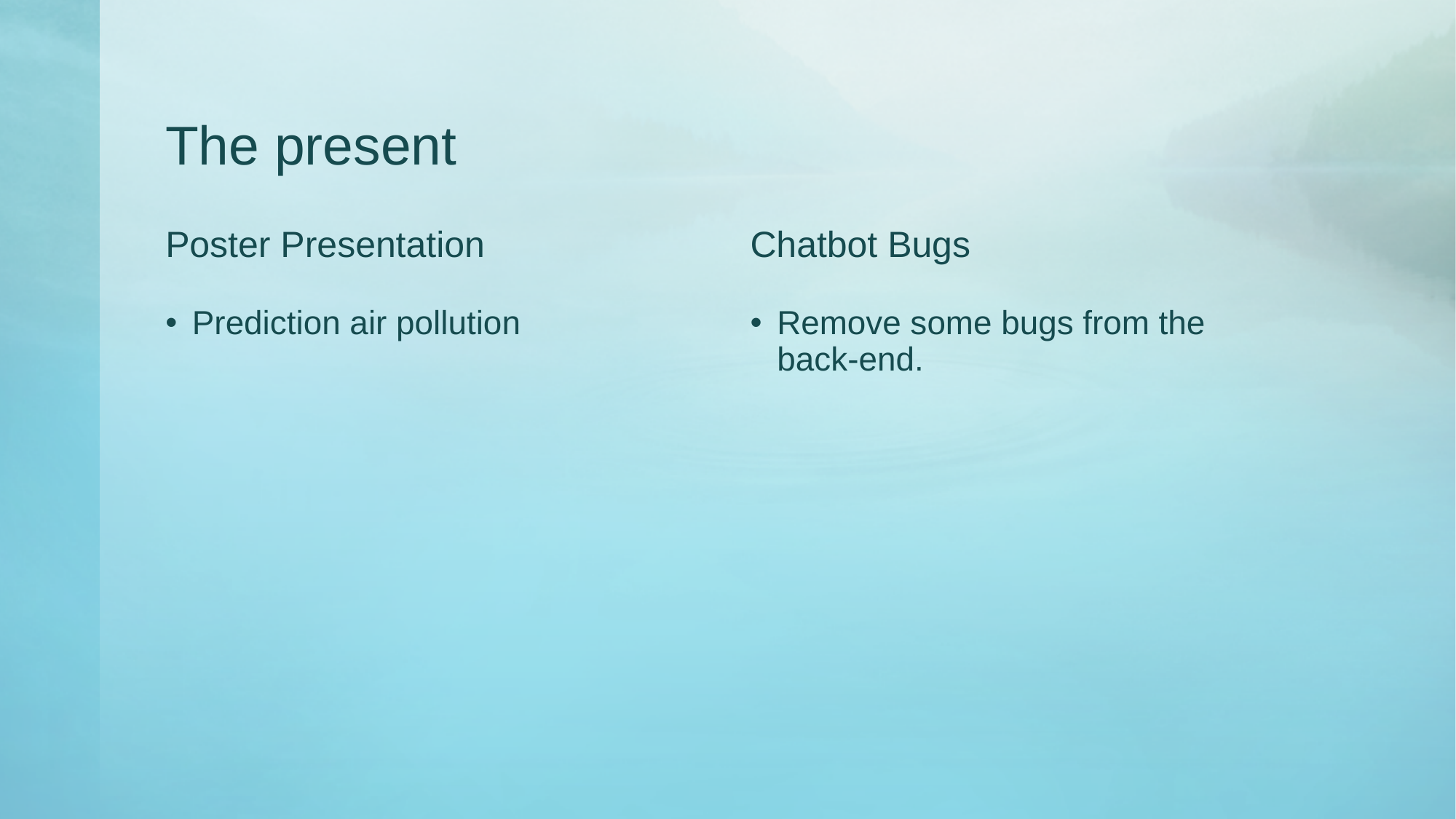

# The present
Poster Presentation
Chatbot Bugs
Prediction air pollution

Remove some bugs from the back-end.